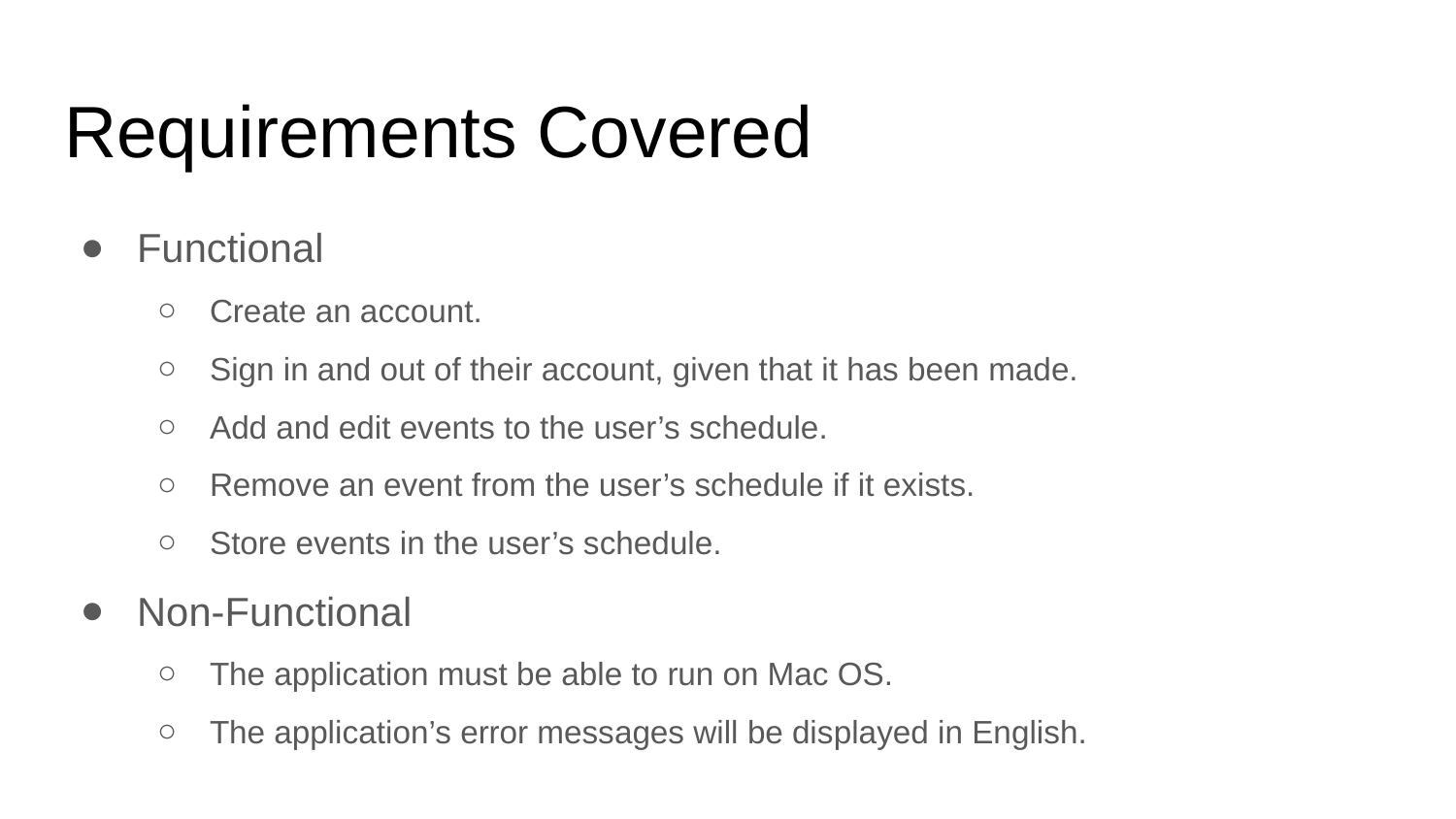

# Requirements Covered
Functional
Create an account.
Sign in and out of their account, given that it has been made.
Add and edit events to the user’s schedule.
Remove an event from the user’s schedule if it exists.
Store events in the user’s schedule.
Non-Functional
The application must be able to run on Mac OS.
The application’s error messages will be displayed in English.